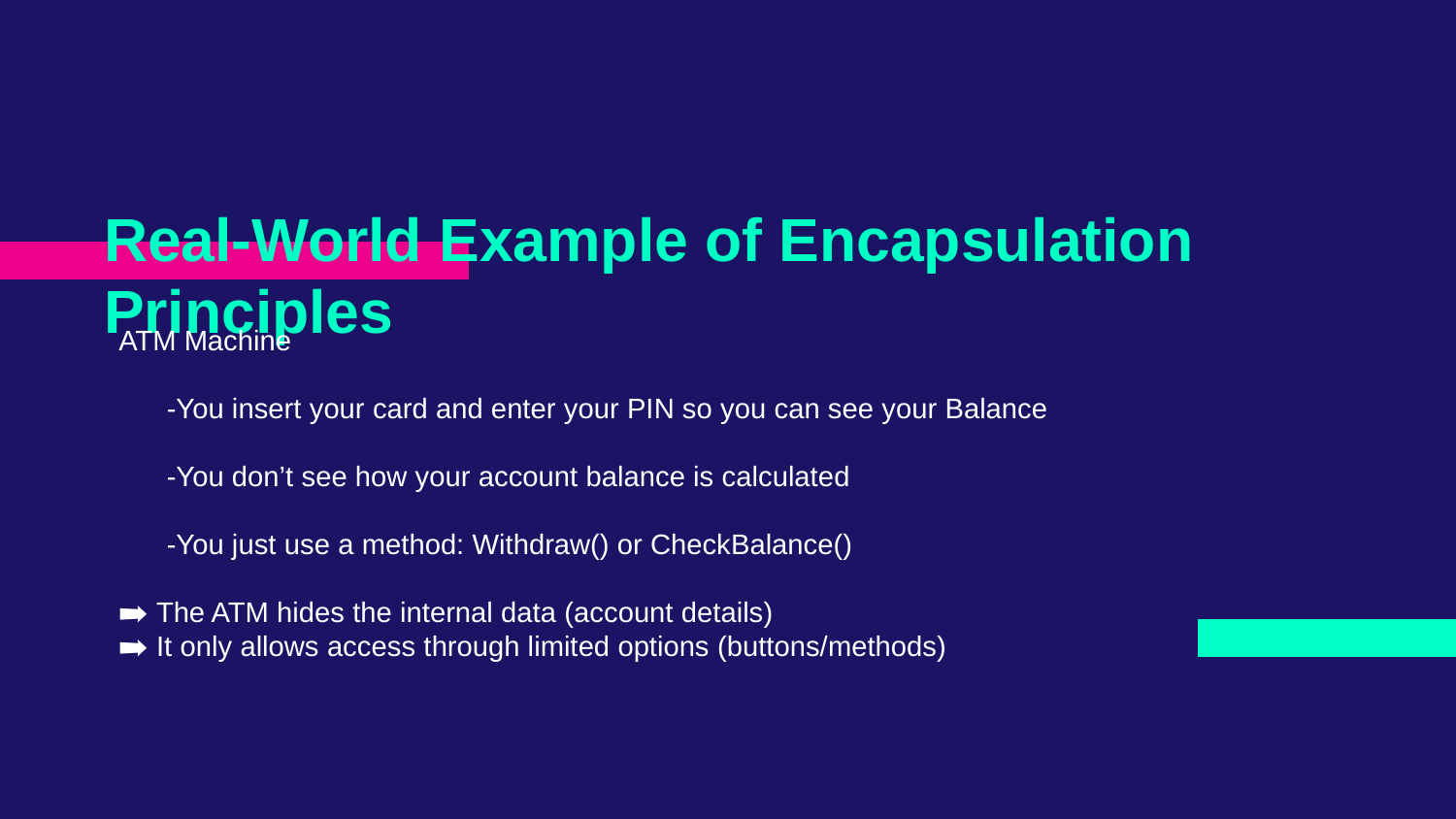

# Real-World Example of Encapsulation Principles
ATM Machine

      -You insert your card and enter your PIN so you can see your Balance

      -You don’t see how your account balance is calculated

      -You just use a method: Withdraw() or CheckBalance()

➡️ The ATM hides the internal data (account details)
➡️ It only allows access through limited options (buttons/methods)